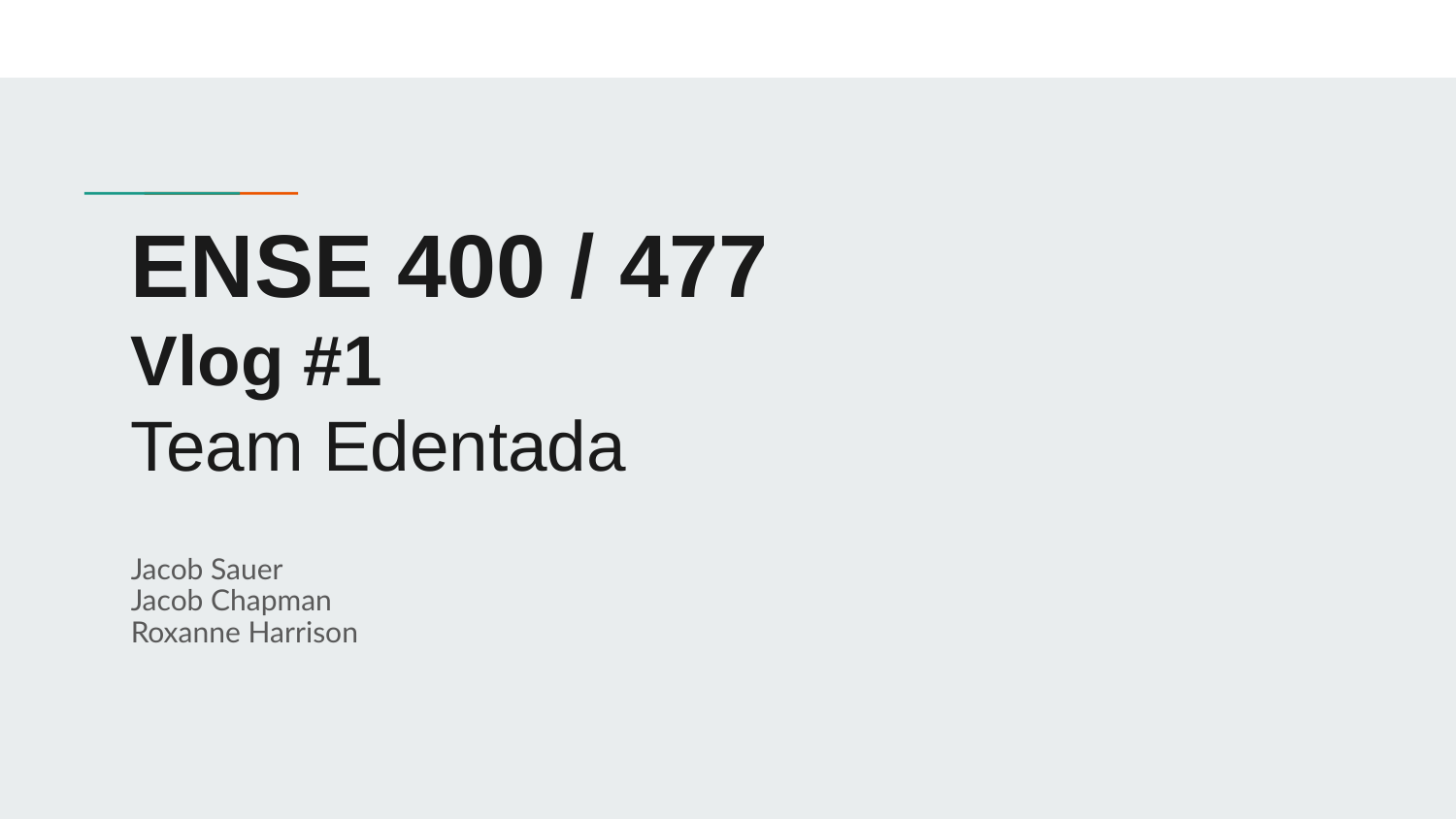

# ENSE 400 / 477
Vlog #1
Team Edentada

Jacob Sauer
Jacob Chapman
Roxanne Harrison